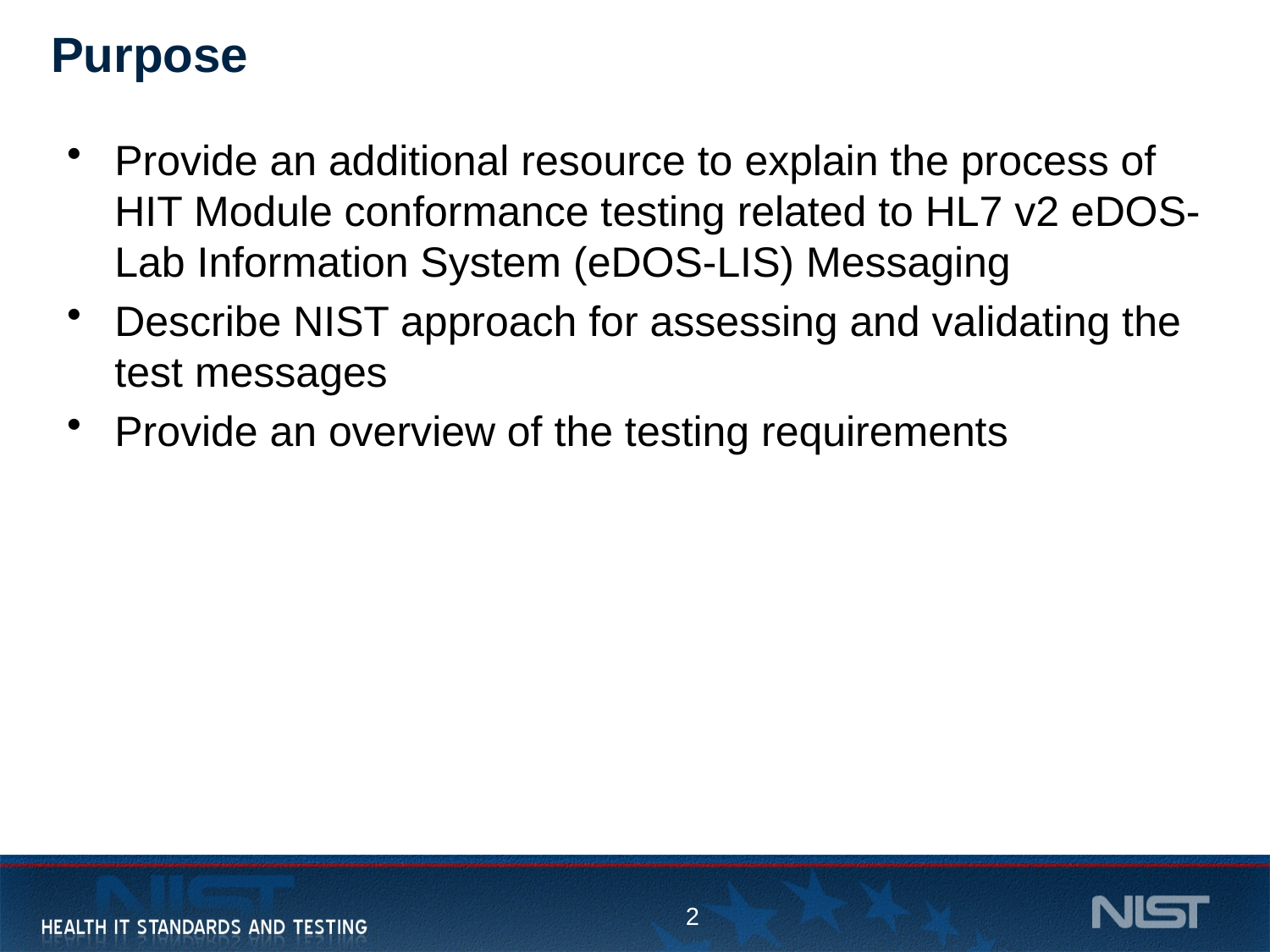

# Purpose
Provide an additional resource to explain the process of HIT Module conformance testing related to HL7 v2 eDOS-Lab Information System (eDOS-LIS) Messaging
Describe NIST approach for assessing and validating the test messages
Provide an overview of the testing requirements

2